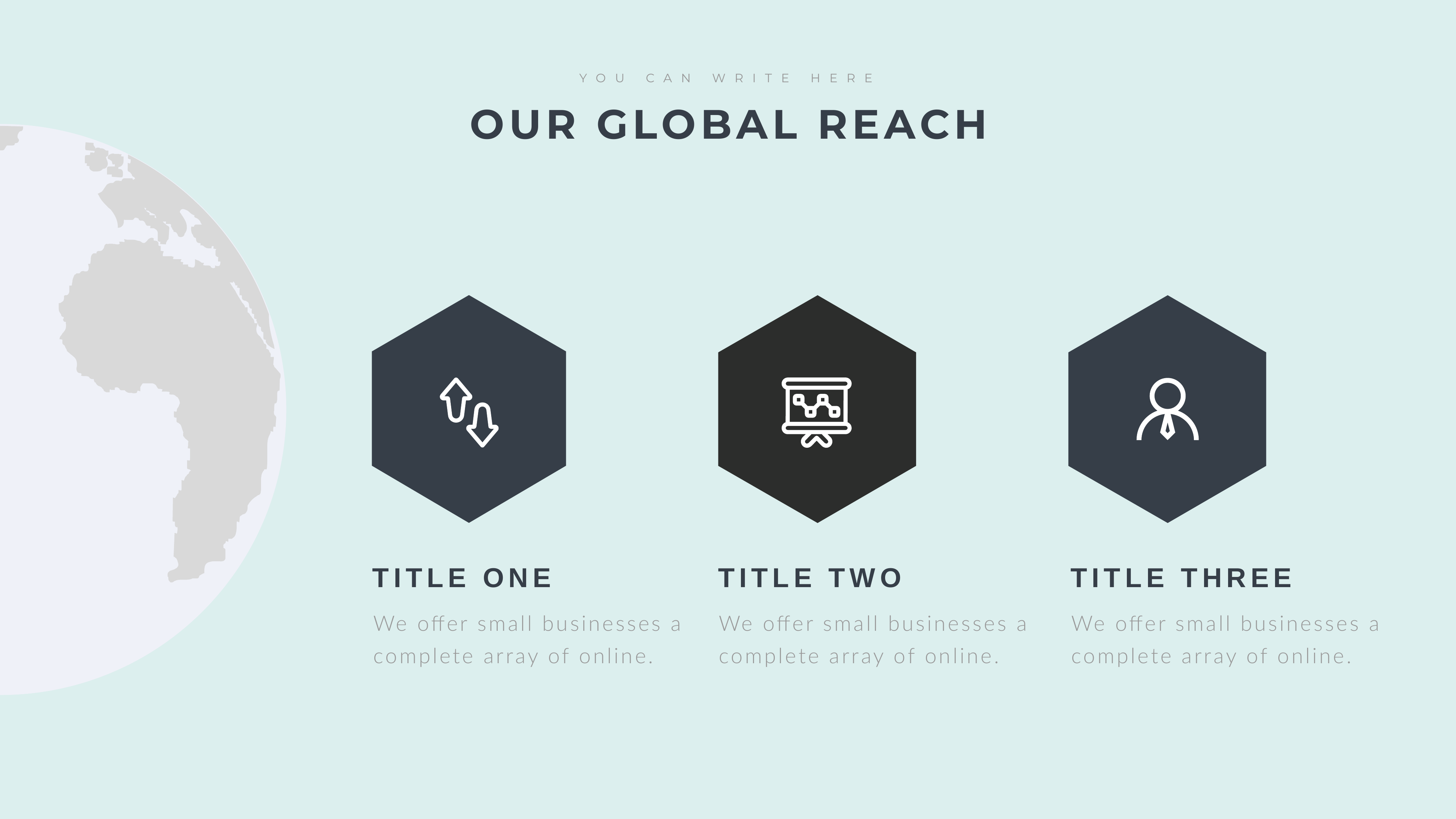

YOU CAN WRITE HERE
OUR GLOBAL REACH

TITLE ONE
We offer small businesses a complete array of online.
TITLE TWO
We offer small businesses a complete array of online.
TITLE THREE
We offer small businesses a complete array of online.